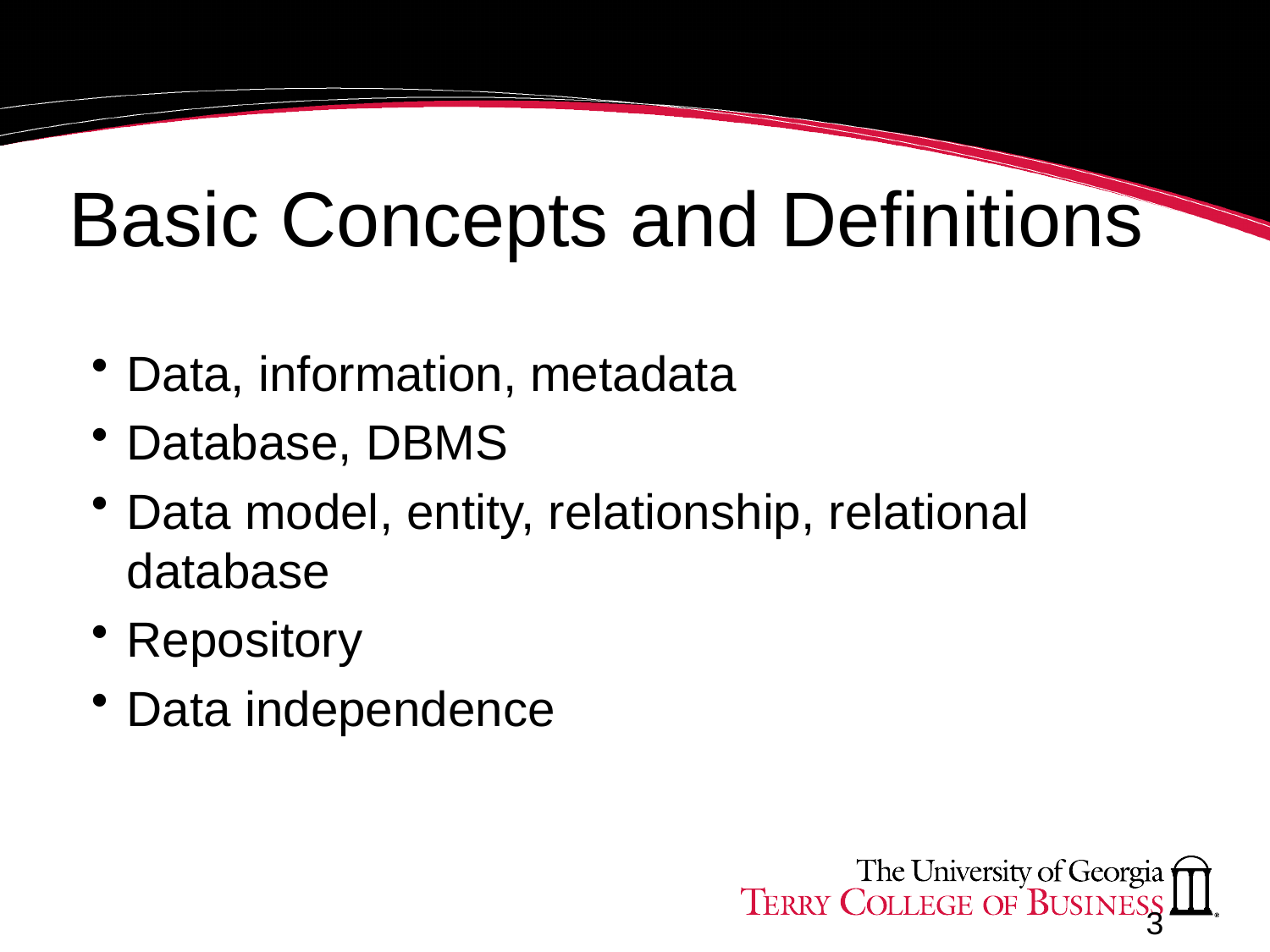

# Basic Concepts and Definitions
Data, information, metadata
Database, DBMS
Data model, entity, relationship, relational database
Repository
Data independence
3